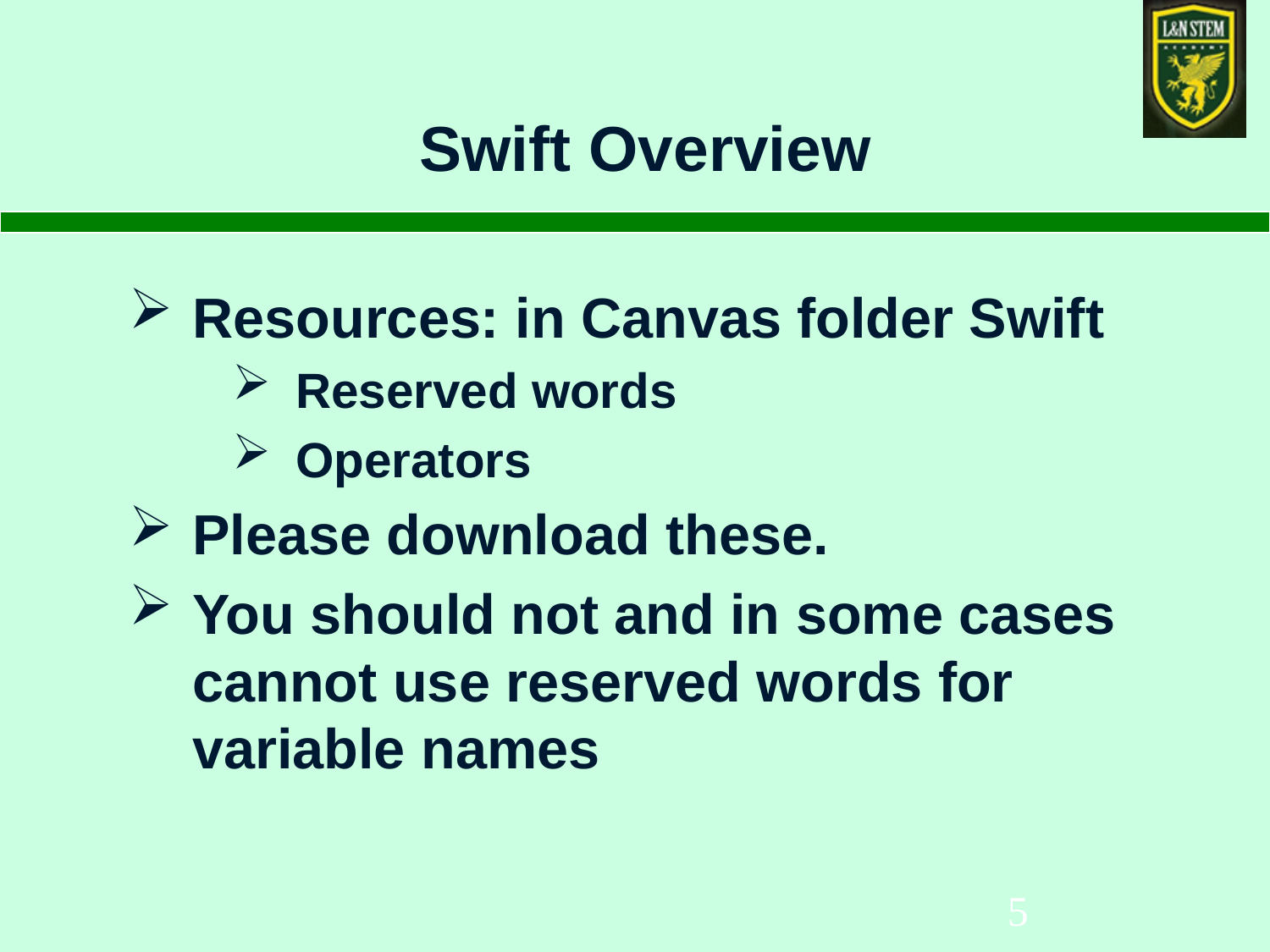

# Swift Overview
Resources: in Canvas folder Swift
Reserved words
Operators
Please download these.
You should not and in some cases cannot use reserved words for variable names